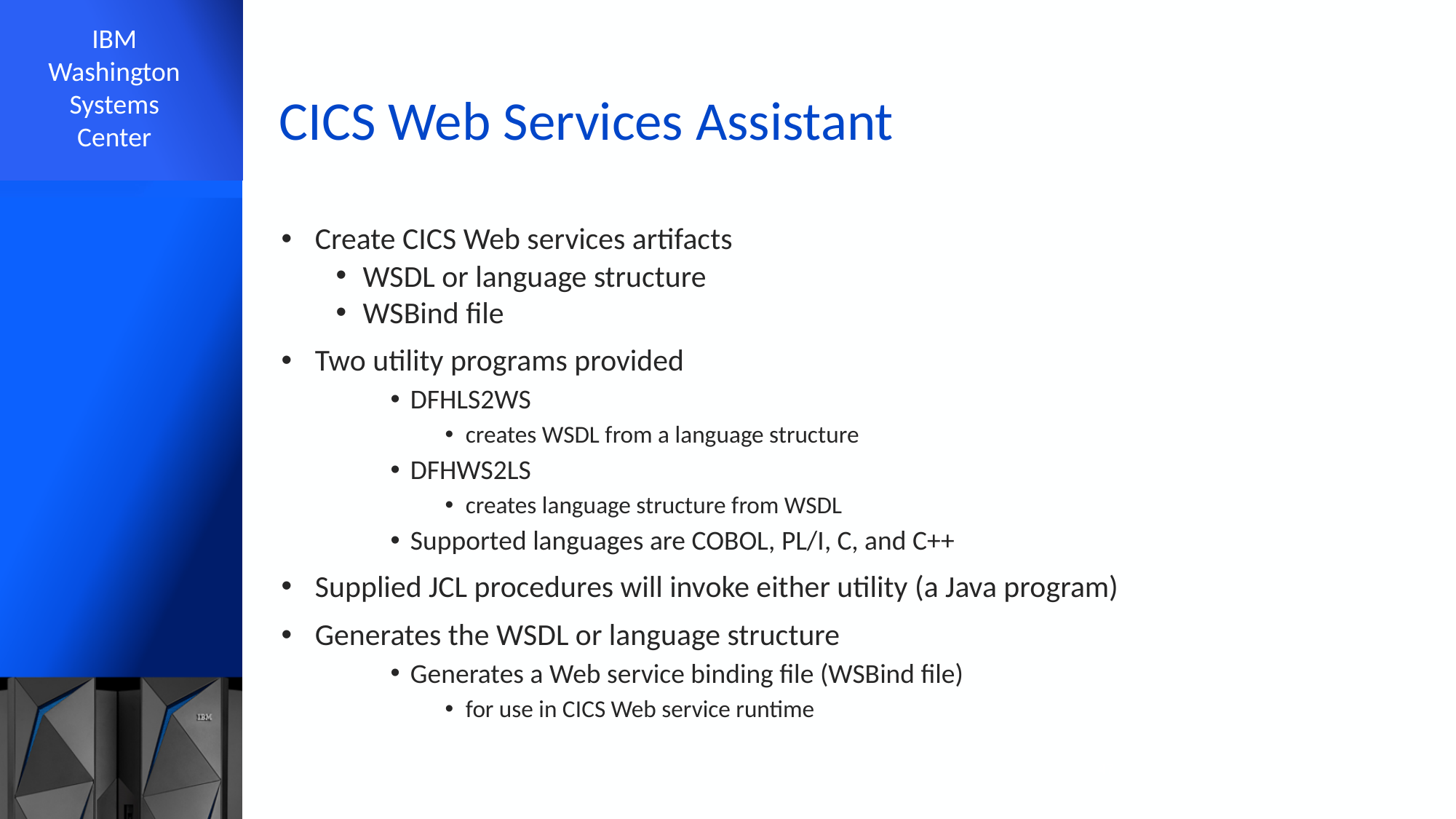

# CICS Web Services Assistant
Create CICS Web services artifacts
WSDL or language structure
WSBind file
Two utility programs provided
DFHLS2WS
creates WSDL from a language structure
DFHWS2LS
creates language structure from WSDL
Supported languages are COBOL, PL/I, C, and C++
Supplied JCL procedures will invoke either utility (a Java program)
Generates the WSDL or language structure
Generates a Web service binding file (WSBind file)
for use in CICS Web service runtime

47